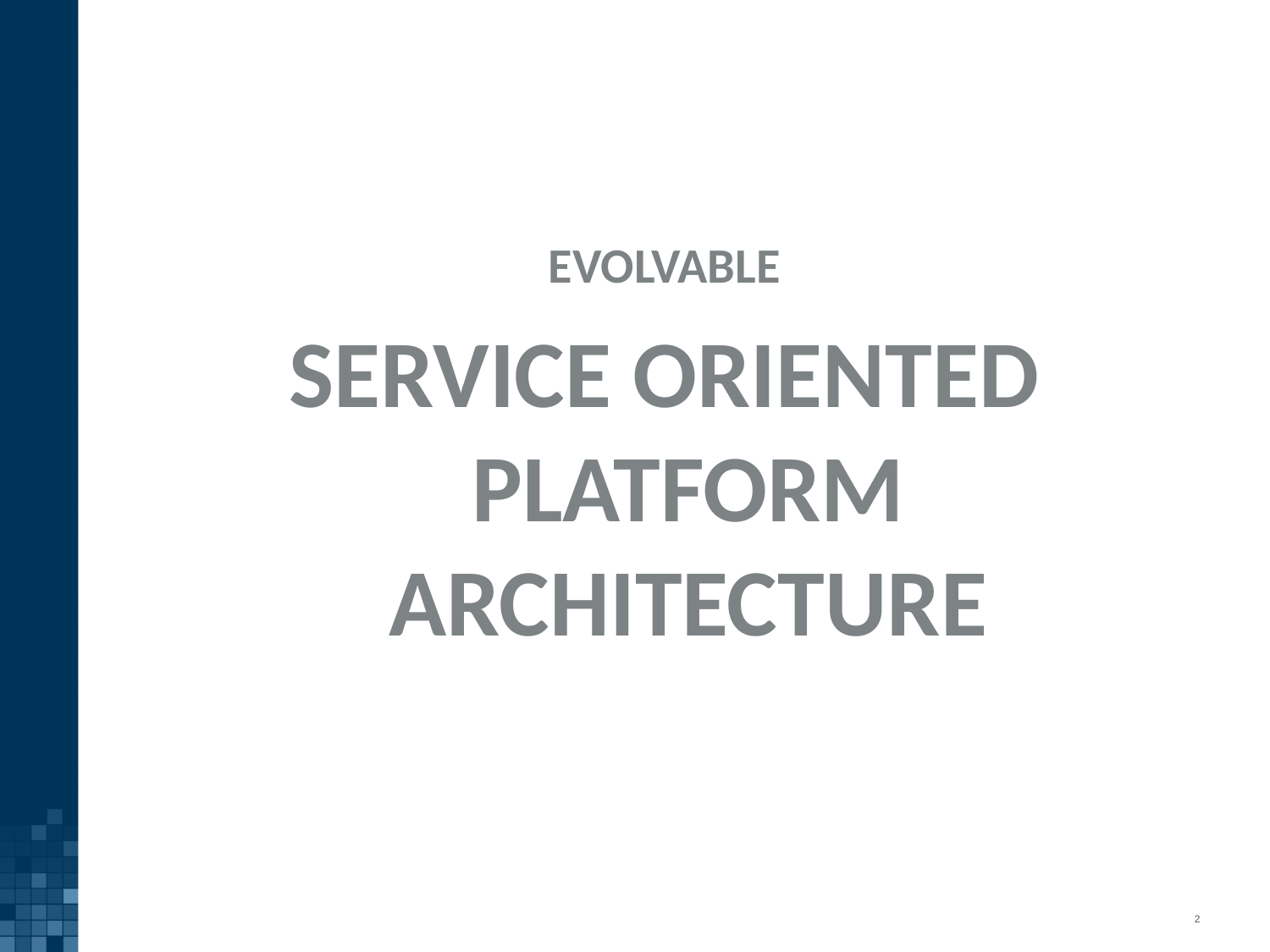

#
EVOLVABLE
SERVICE ORIENTED PLATFORM ARCHITECTURE
2